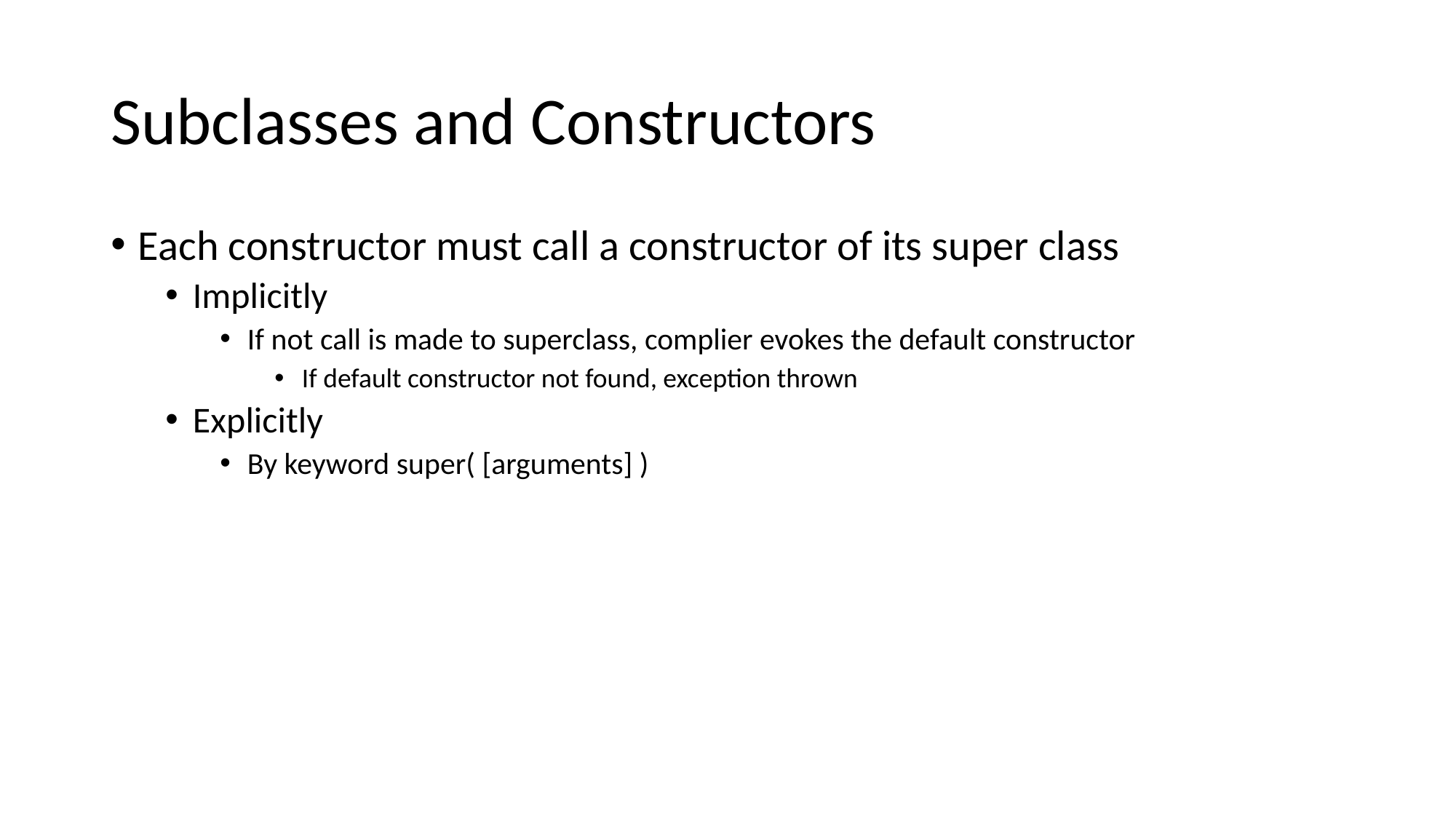

# Subclasses and Constructors
Each constructor must call a constructor of its super class
Implicitly
If not call is made to superclass, complier evokes the default constructor
If default constructor not found, exception thrown
Explicitly
By keyword super( [arguments] )